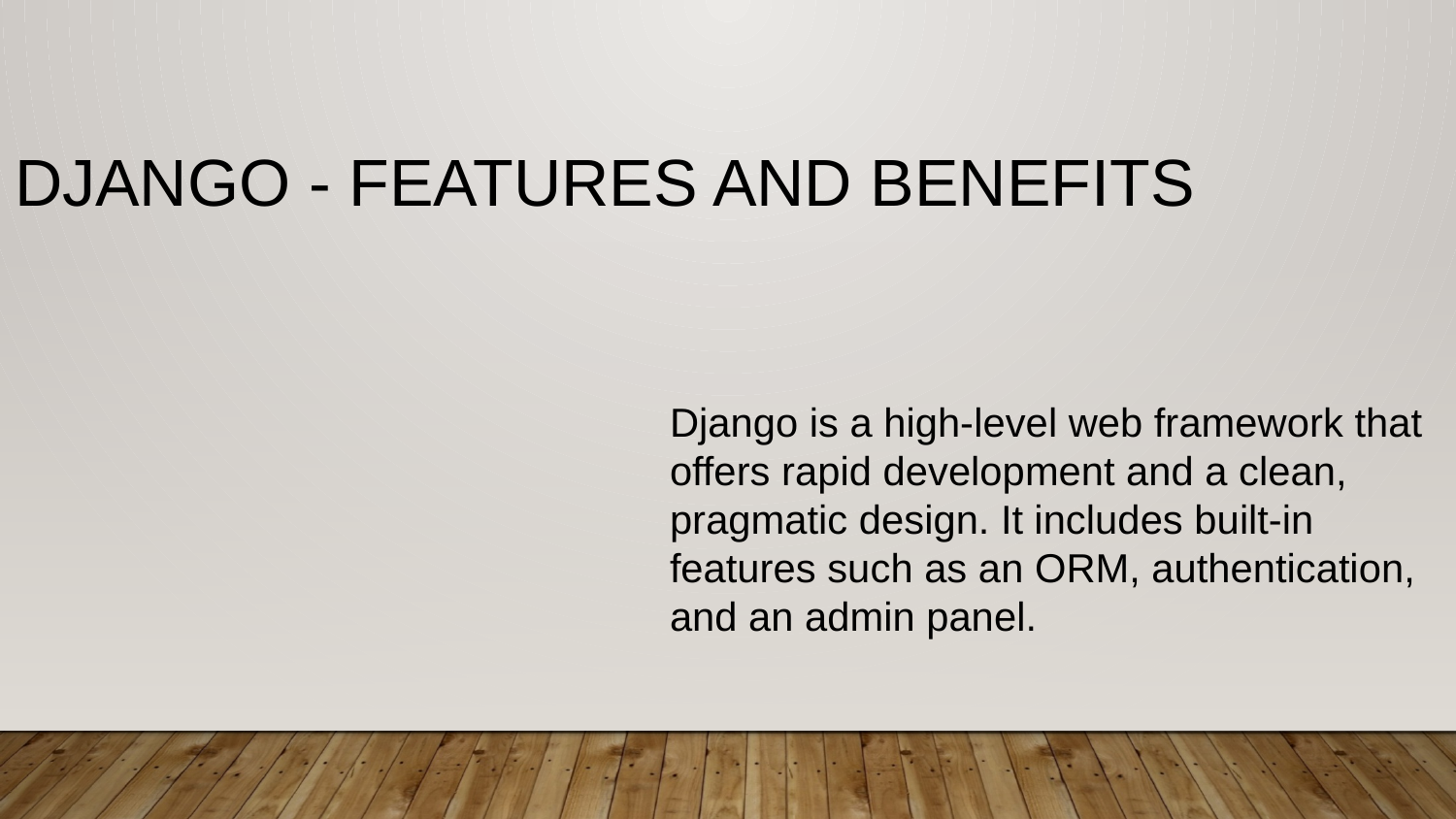

Django - Features and Benefits
Django is a high-level web framework that offers rapid development and a clean, pragmatic design. It includes built-in features such as an ORM, authentication, and an admin panel.